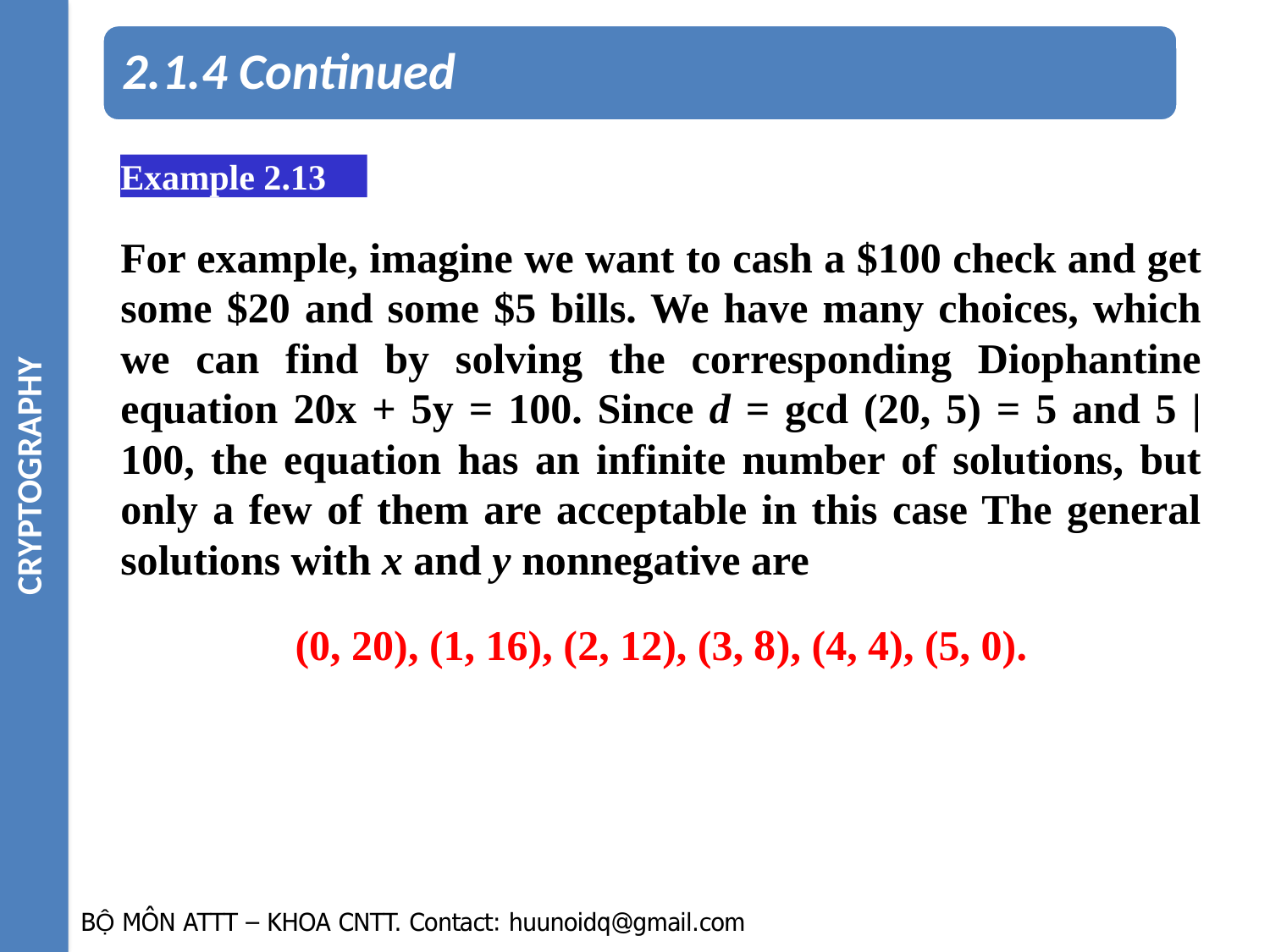

CRYPTOGRAPHY

2.1.4 Continued
Example 2.13
For example, imagine we want to cash a $100 check and get some $20 and some $5 bills. We have many choices, which we can find by solving the corresponding Diophantine equation 20x + 5y = 100. Since d = gcd (20, 5) = 5 and 5 | 100, the equation has an infinite number of solutions, but only a few of them are acceptable in this case The general solutions with x and y nonnegative are
(0, 20), (1, 16), (2, 12), (3, 8), (4, 4), (5, 0).
BỘ MÔN ATTT – KHOA CNTT. Contact: huunoidq@gmail.com